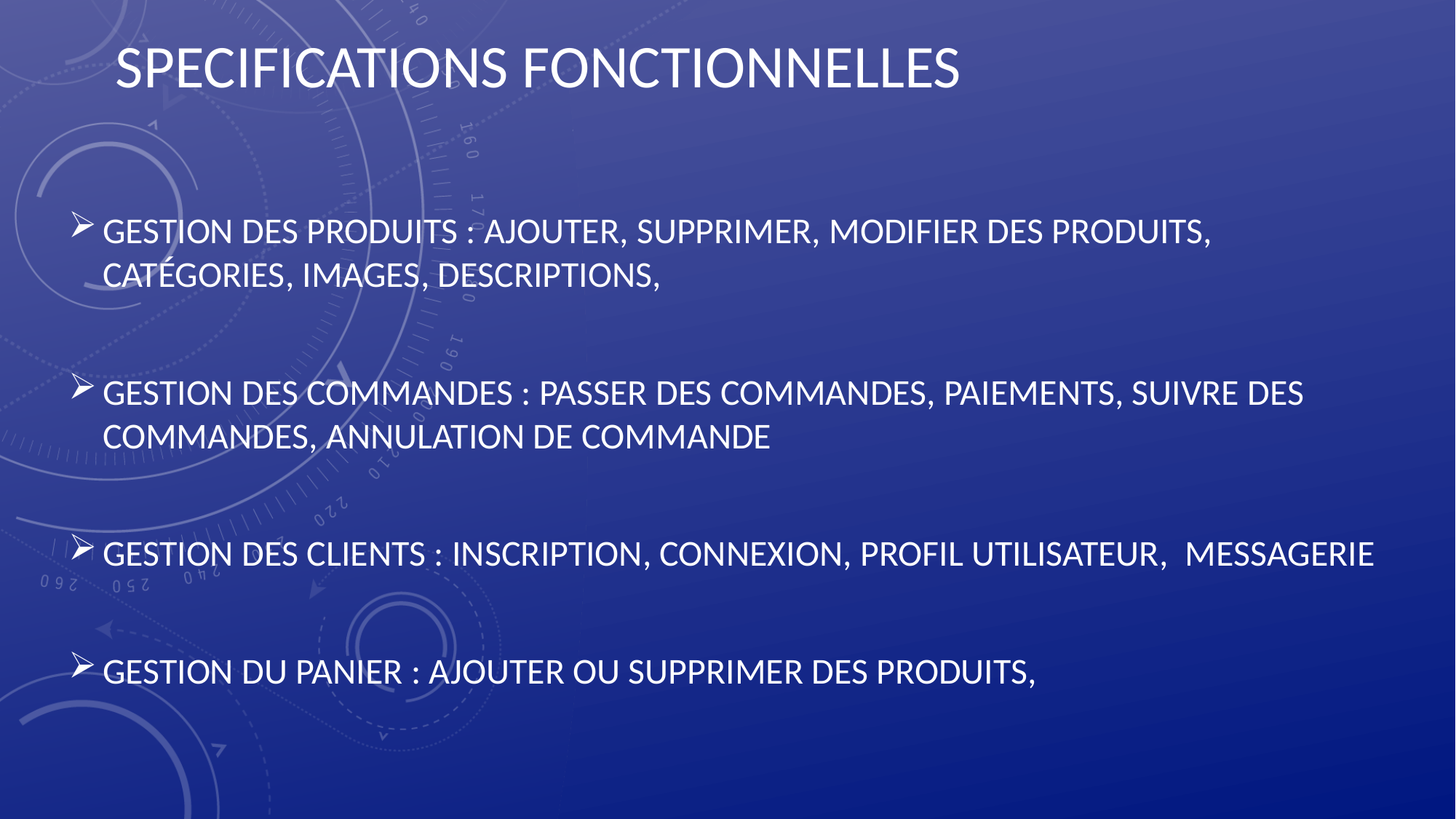

SPECIFICATIONS FONCTIONNELLES

Gestion des produits : ajouter, supprimer, modifier des produits, catégories, images, descriptions,

Gestion des commandes : passer des commandes, paiements, suivre des commandes, annulation de commande

Gestion des clients : inscription, connexion, profil utilisateur,  messagerie

Gestion du panier : ajouter ou supprimer des produits,

#